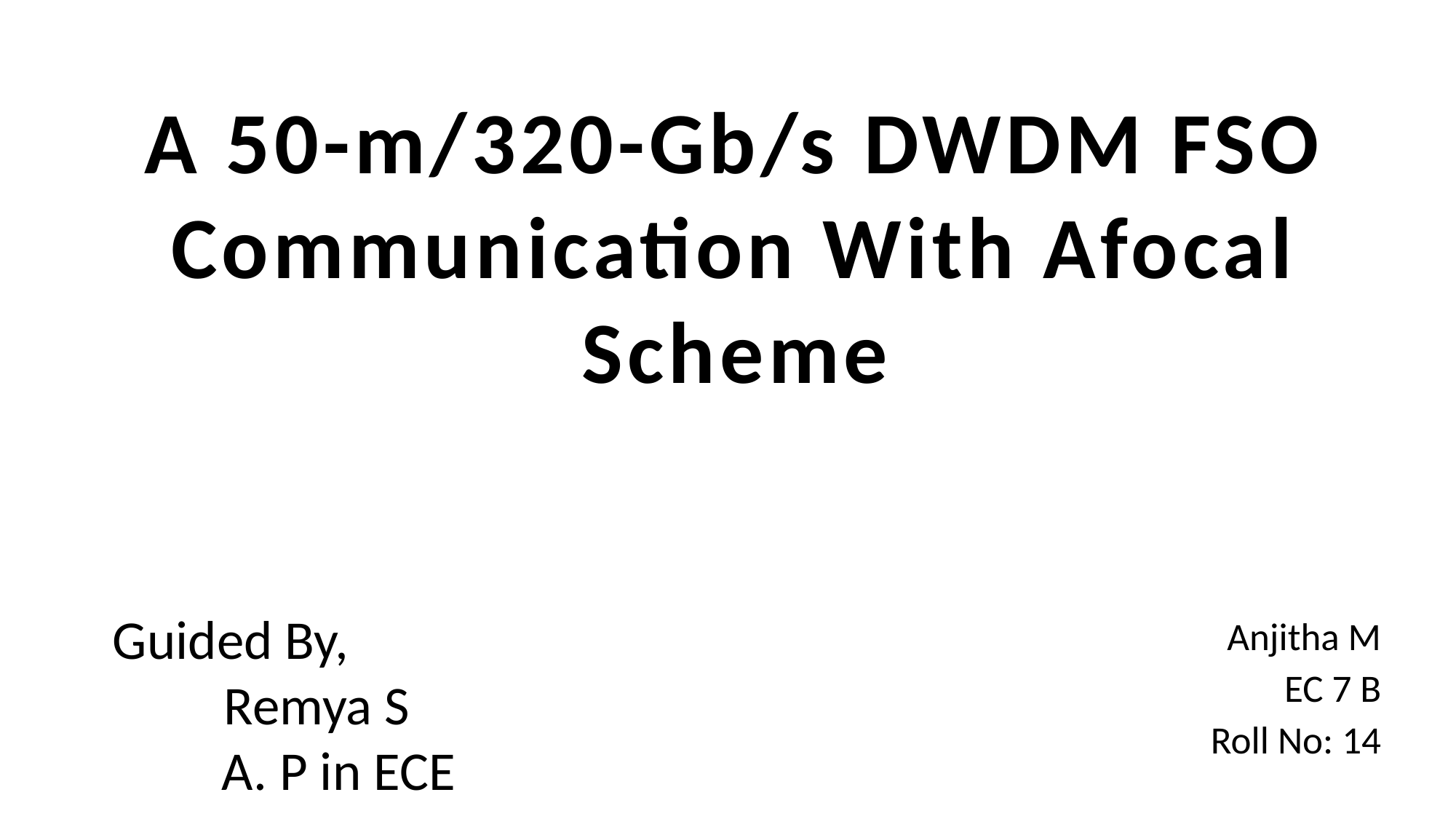

# A 50-m/320-Gb/s DWDM FSO Communication With Afocal Scheme

Anjitha M
EC 7 B
Roll No: 14
Guided By,
         Remya S
	A. P in ECE